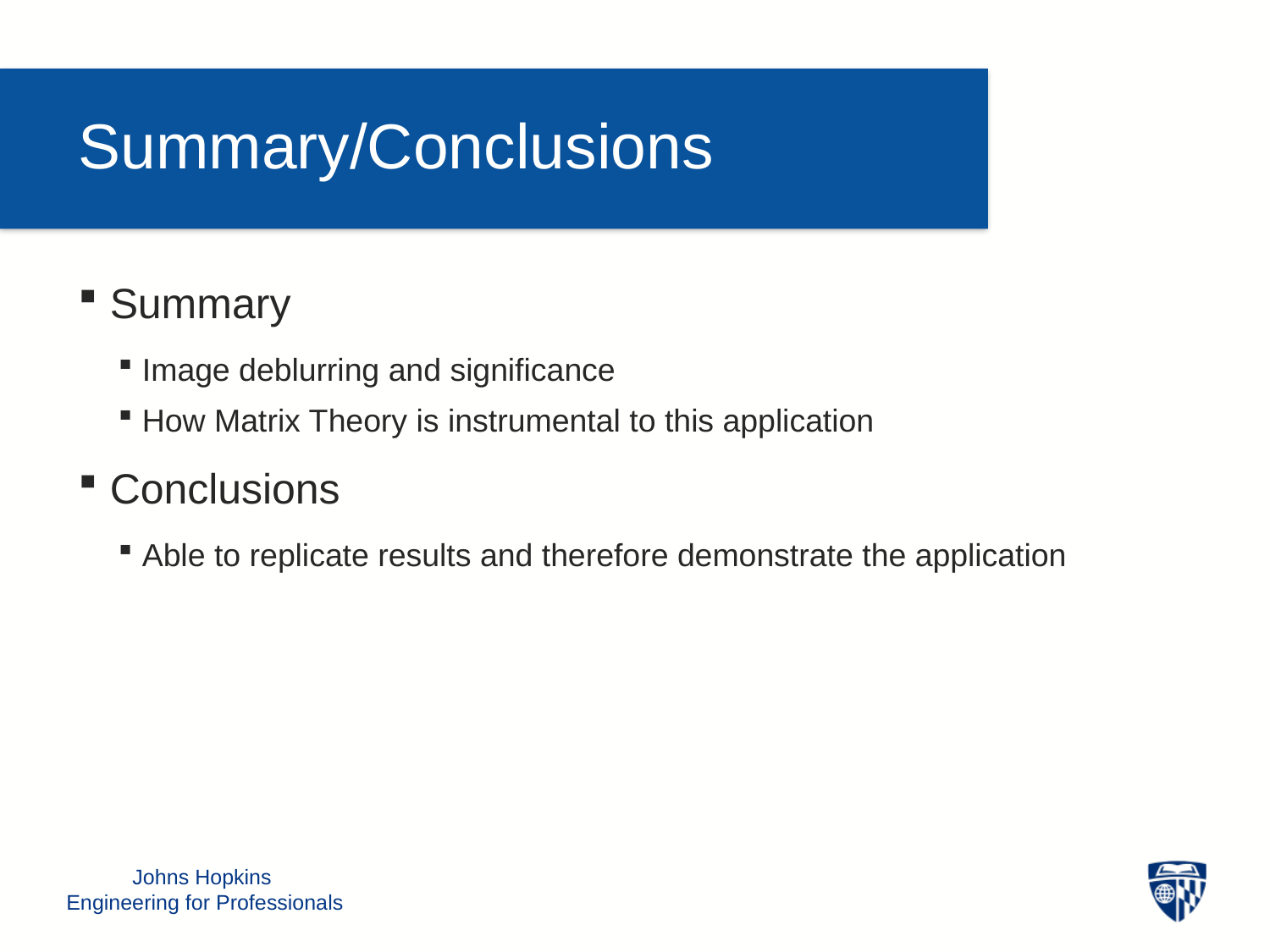

Summary/Conclusions
Summary
Image deblurring and significance
How Matrix Theory is instrumental to this application
Conclusions
Able to replicate results and therefore demonstrate the application